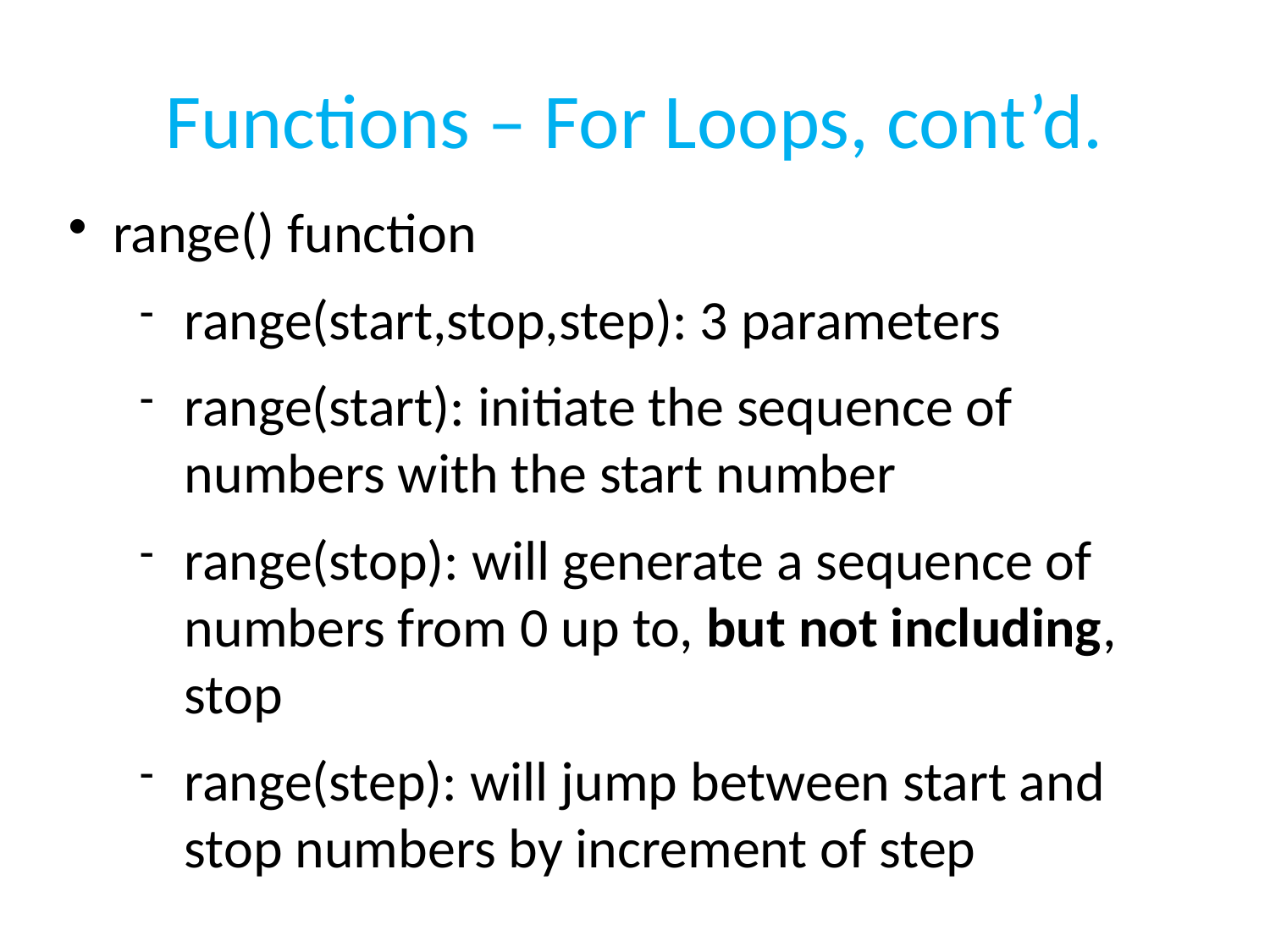

# Functions – For Loops, cont’d.
range() function
range(start,stop,step): 3 parameters
range(start): initiate the sequence of numbers with the start number
range(stop): will generate a sequence of numbers from 0 up to, but not including, stop
range(step): will jump between start and stop numbers by increment of step